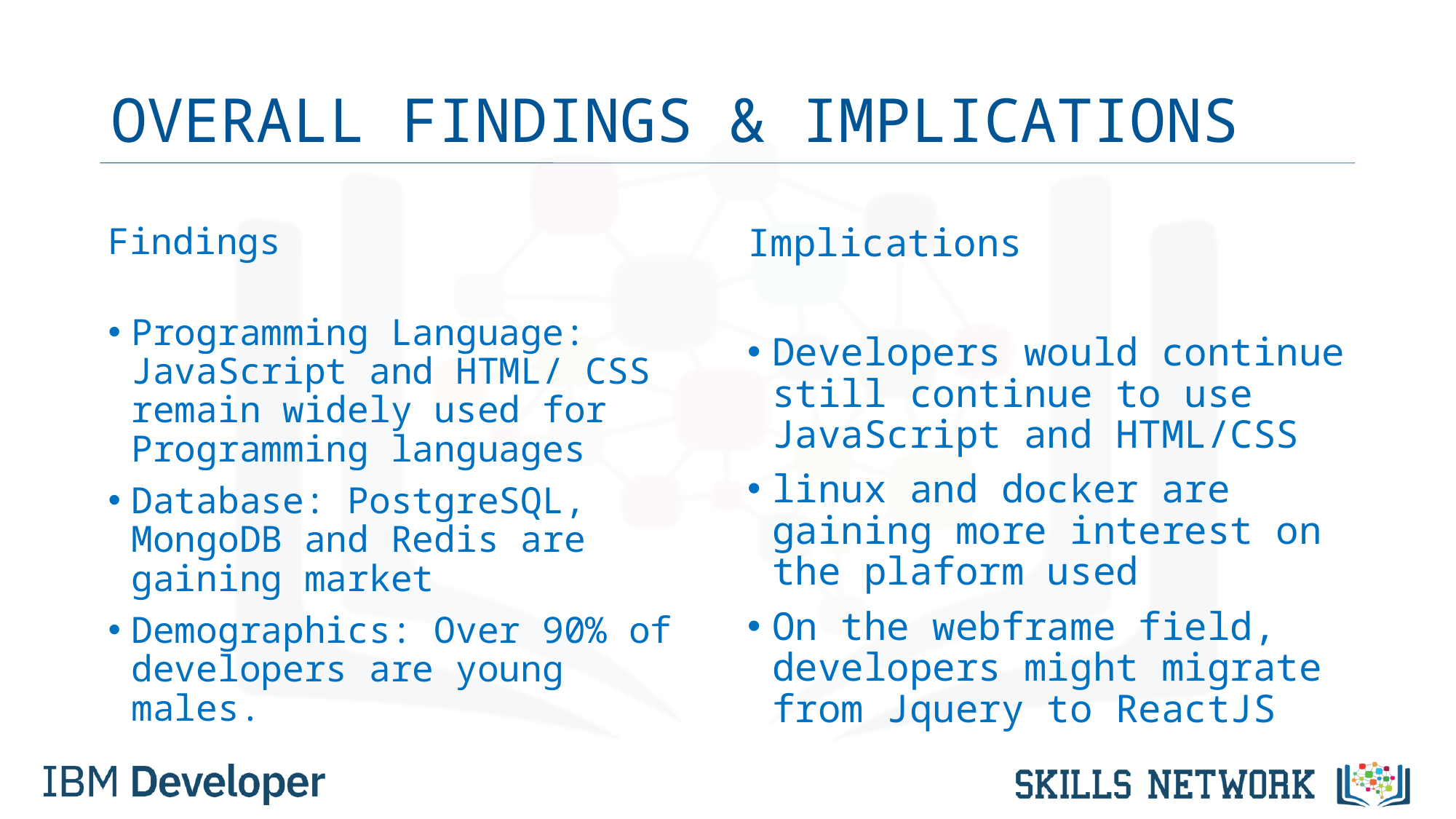

# OVERALL FINDINGS & IMPLICATIONS
Findings

Programming Language: JavaScript and HTML/ CSS remain widely used for Programming languages
Database: PostgreSQL, MongoDB and Redis are gaining market
Demographics: Over 90% of developers are young males.
Implications

Developers would continue still continue to use JavaScript and HTML/CSS
linux and docker are gaining more interest on the plaform used
On the webframe field, developers might migrate from Jquery to ReactJS